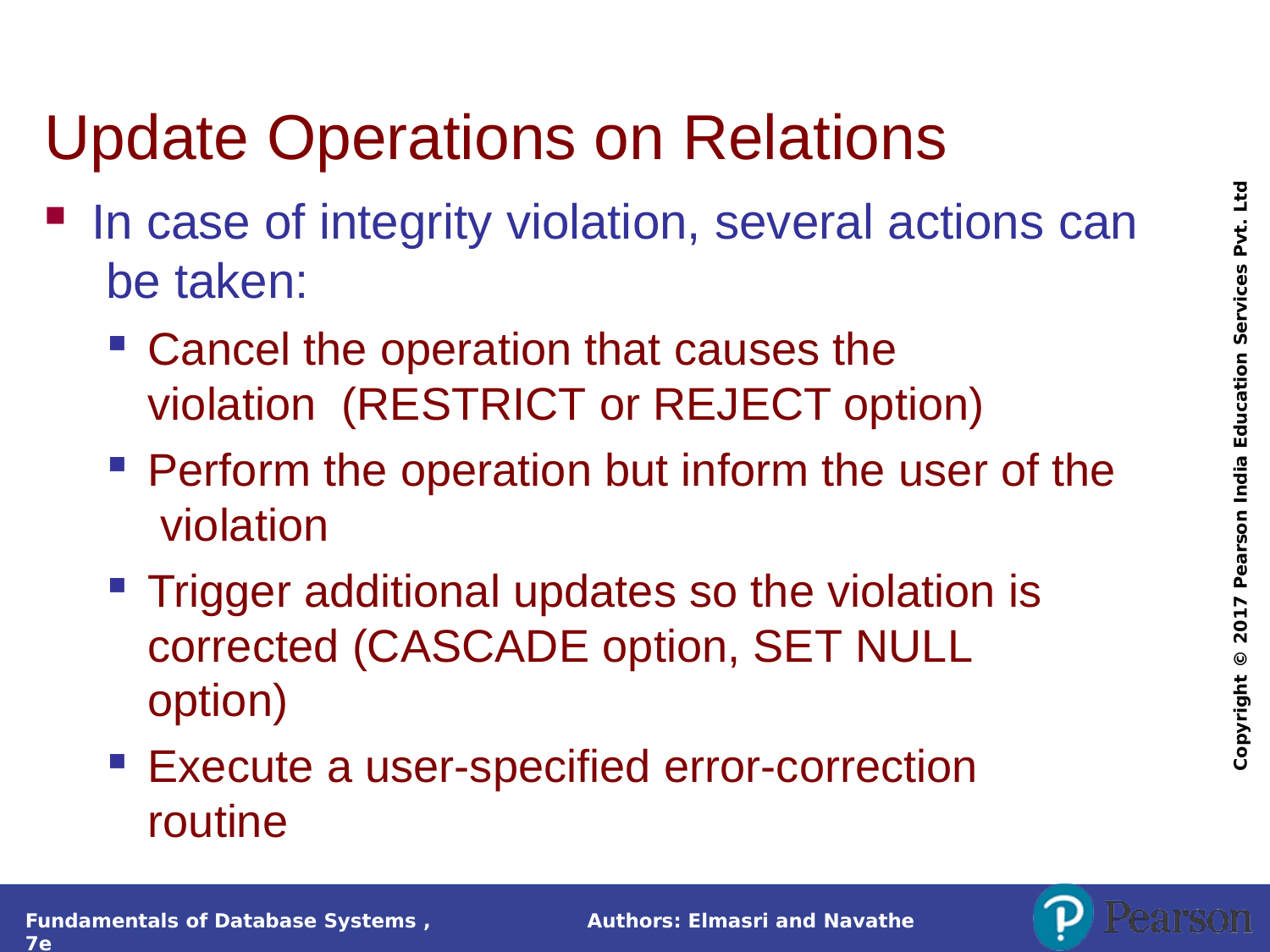

# Update Operations on Relations
Copyright © 2017 Pearson India Education Services Pvt. Ltd
In case of integrity violation, several actions can  be taken:
Cancel the operation that causes the violation  (RESTRICT or REJECT option)
Perform the operation but inform the user of the  violation
Trigger additional updates so the violation is  corrected (CASCADE option, SET NULL option)
Execute a user-specified error-correction routine
Authors: Elmasri and Navathe
Fundamentals of Database Systems , 7e